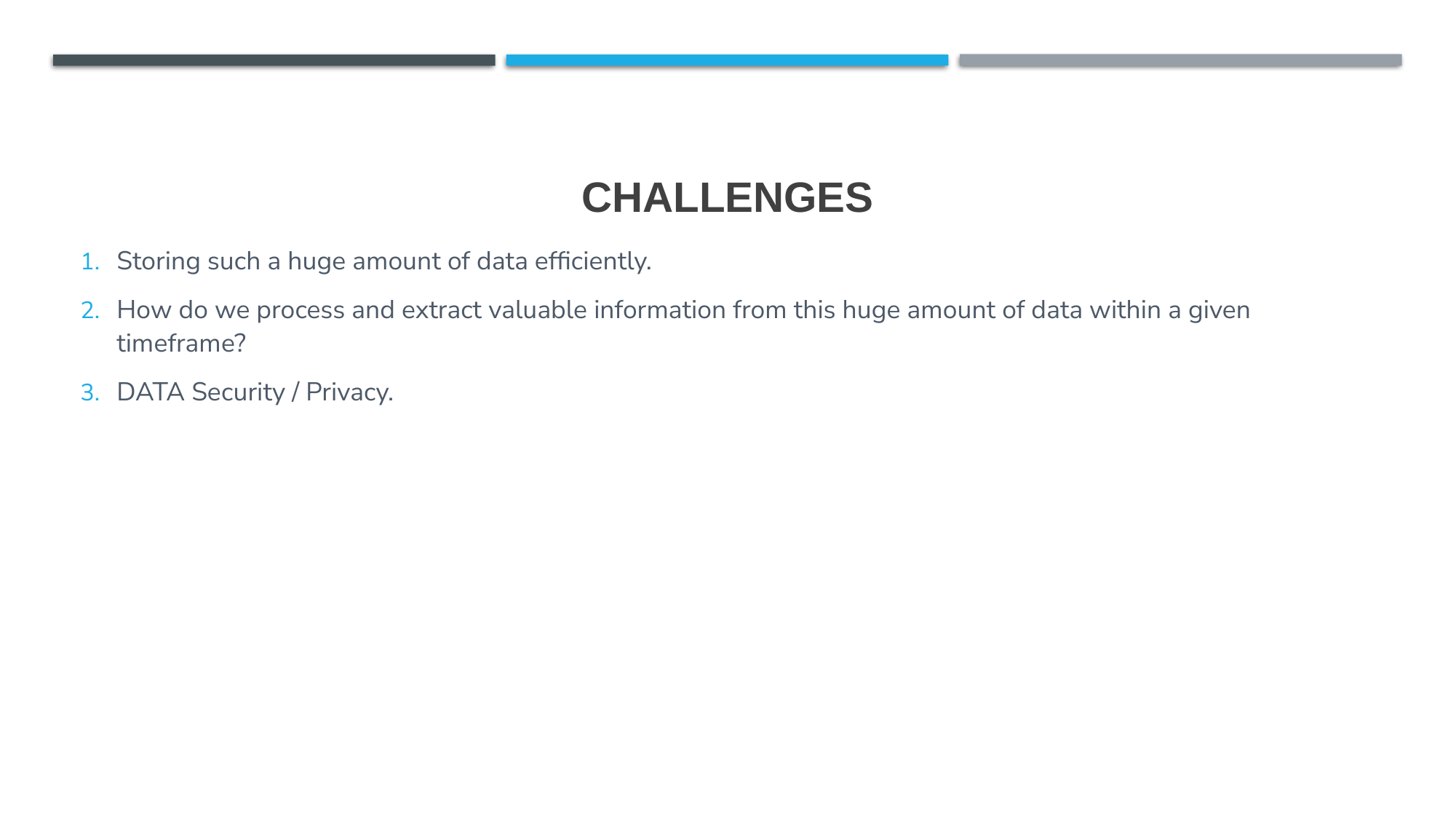

# Challenges
Storing such a huge amount of data efficiently.
How do we process and extract valuable information from this huge amount of data within a given timeframe?
DATA Security / Privacy.